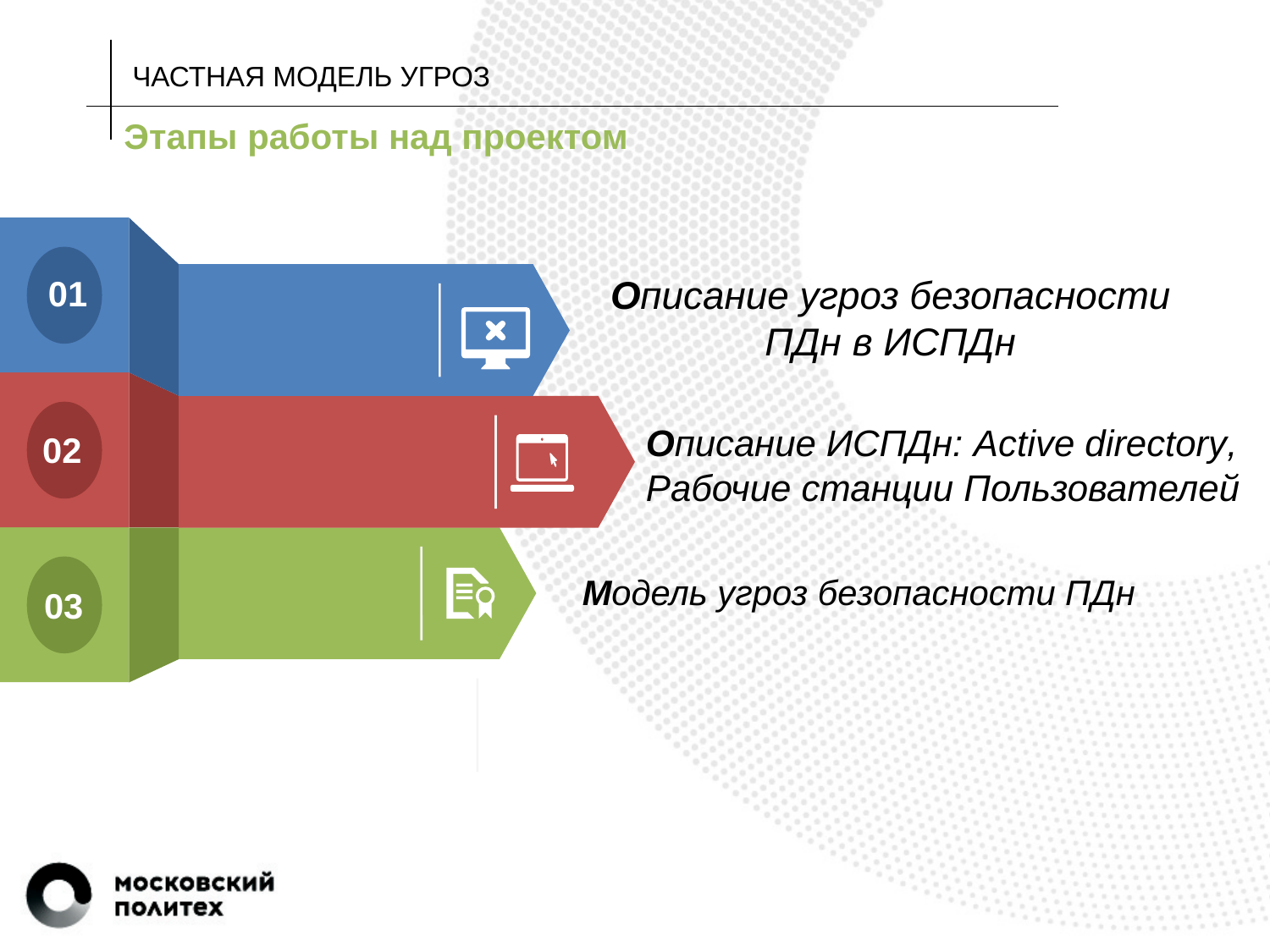

ЧАСТНАЯ МОДЕЛЬ УГРОЗ
Этапы работы над проектом

Описание угроз безопасности ПДн в ИСПДн
01

Описание ИСПДн: Active directory, Рабочие станции Пользователей
02
Модель угроз безопасности ПДн

03